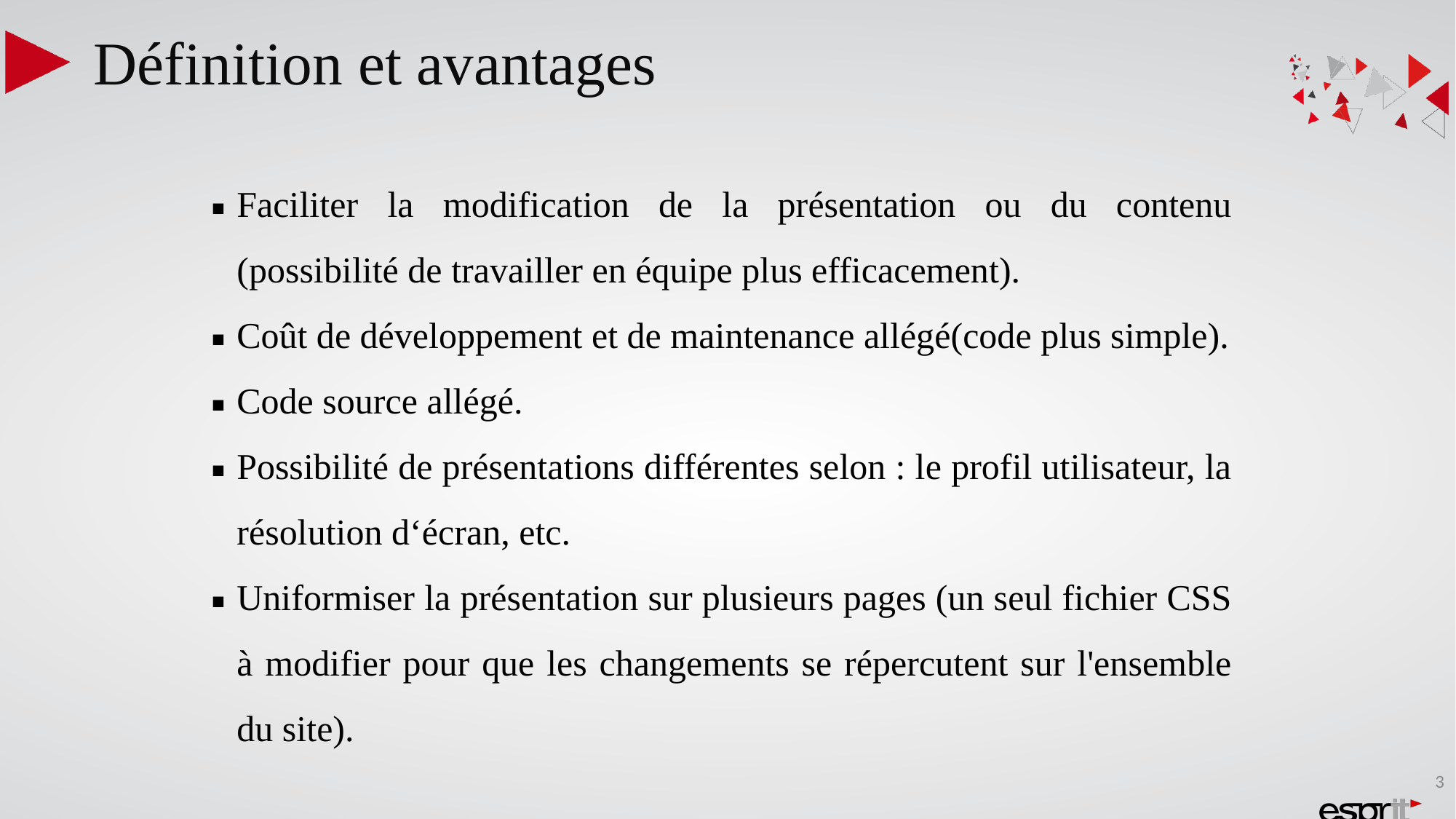

Définition et avantages
Faciliter la modification de la présentation ou du contenu (possibilité de travailler en équipe plus efficacement).
Coût de développement et de maintenance allégé(code plus simple).
Code source allégé.
Possibilité de présentations différentes selon : le profil utilisateur, la résolution d‘écran, etc.
Uniformiser la présentation sur plusieurs pages (un seul fichier CSS à modifier pour que les changements se répercutent sur l'ensemble du site).
3